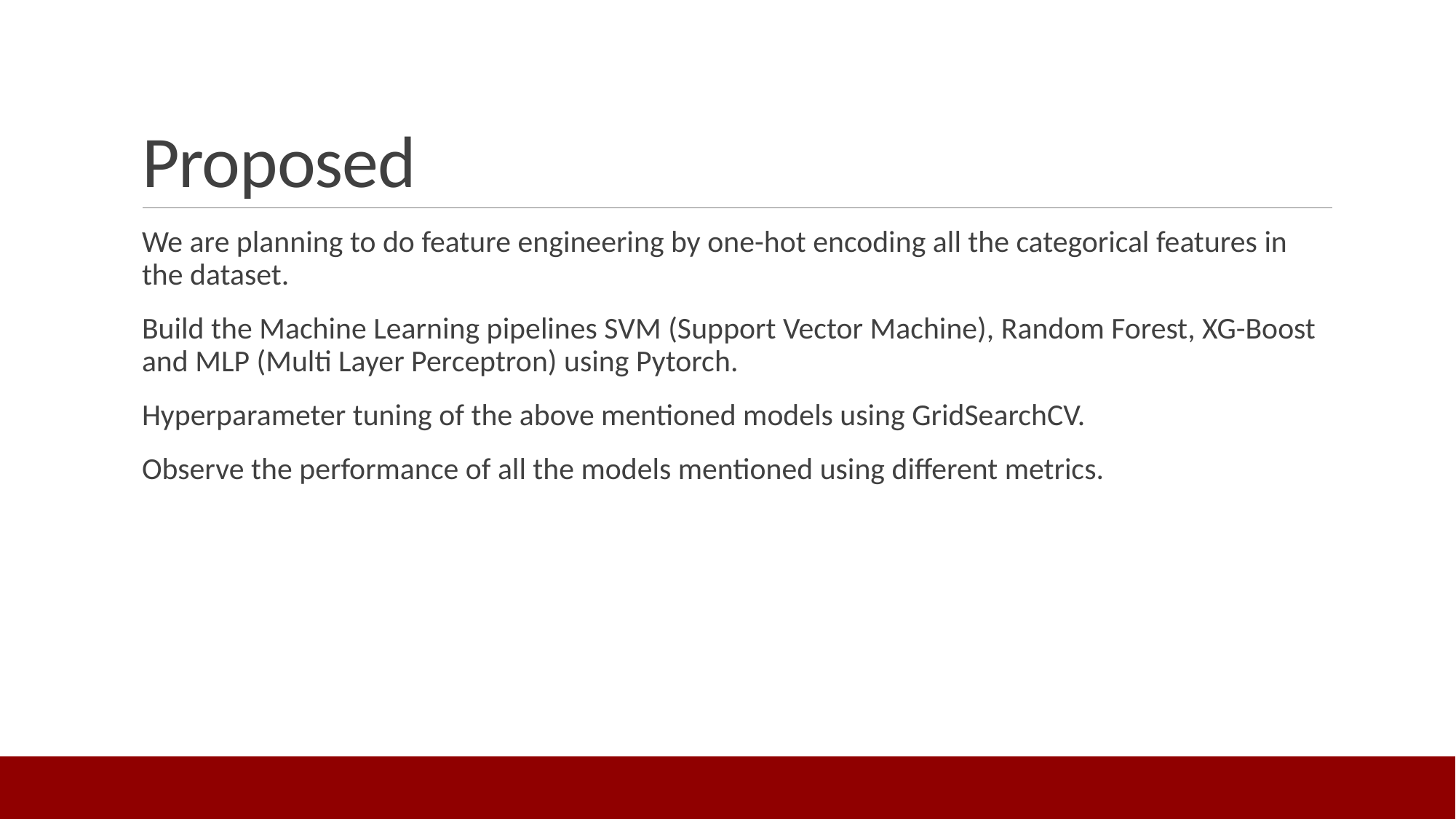

# Proposed
We are planning to do feature engineering by one-hot encoding all the categorical features in the dataset.
Build the Machine Learning pipelines SVM (Support Vector Machine), Random Forest, XG-Boost and MLP (Multi Layer Perceptron) using Pytorch.
Hyperparameter tuning of the above mentioned models using GridSearchCV.
Observe the performance of all the models mentioned using different metrics.